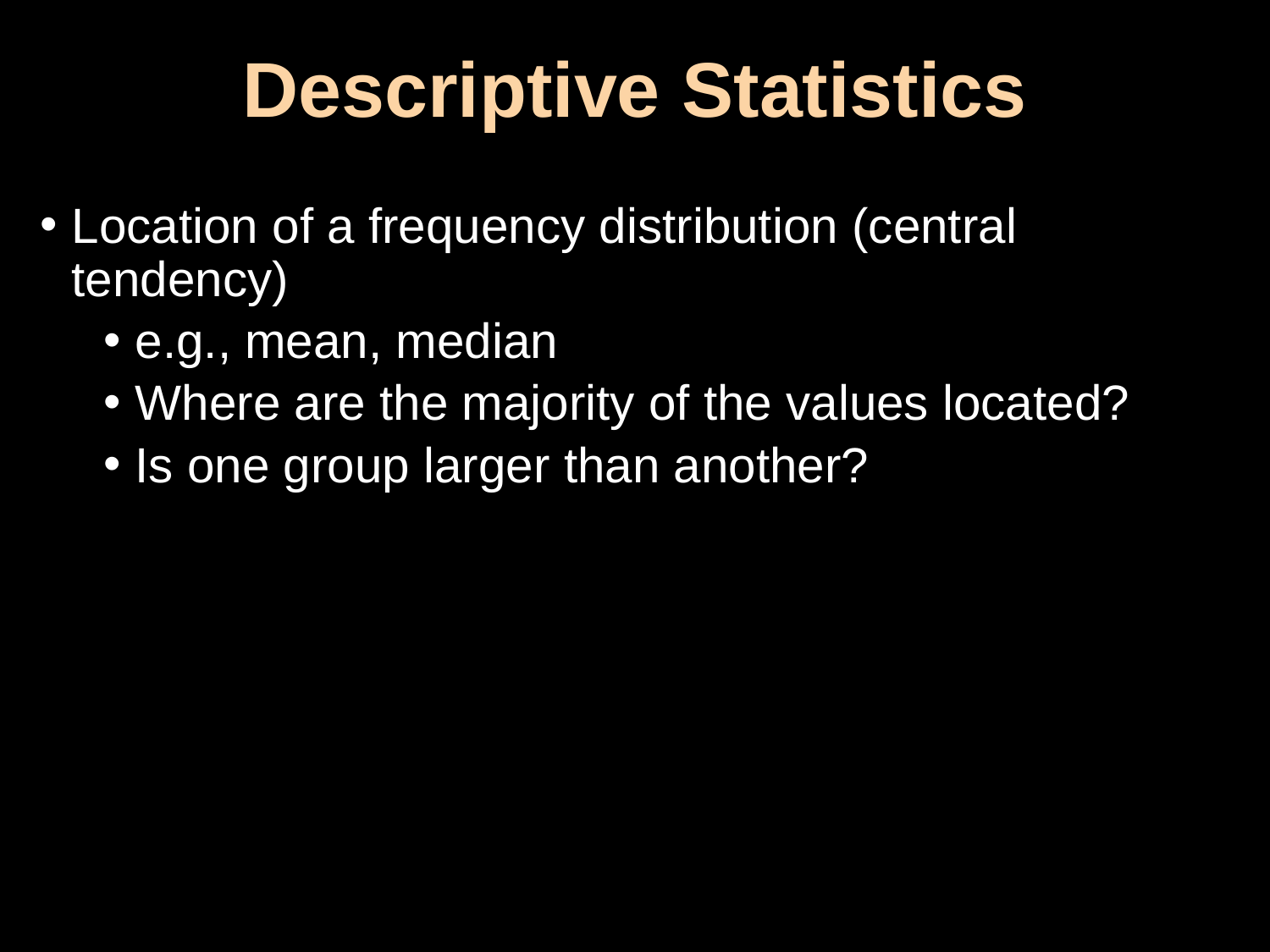

# Descriptive Statistics
Location of a frequency distribution (central tendency)
e.g., mean, median
Where are the majority of the values located?
Is one group larger than another?